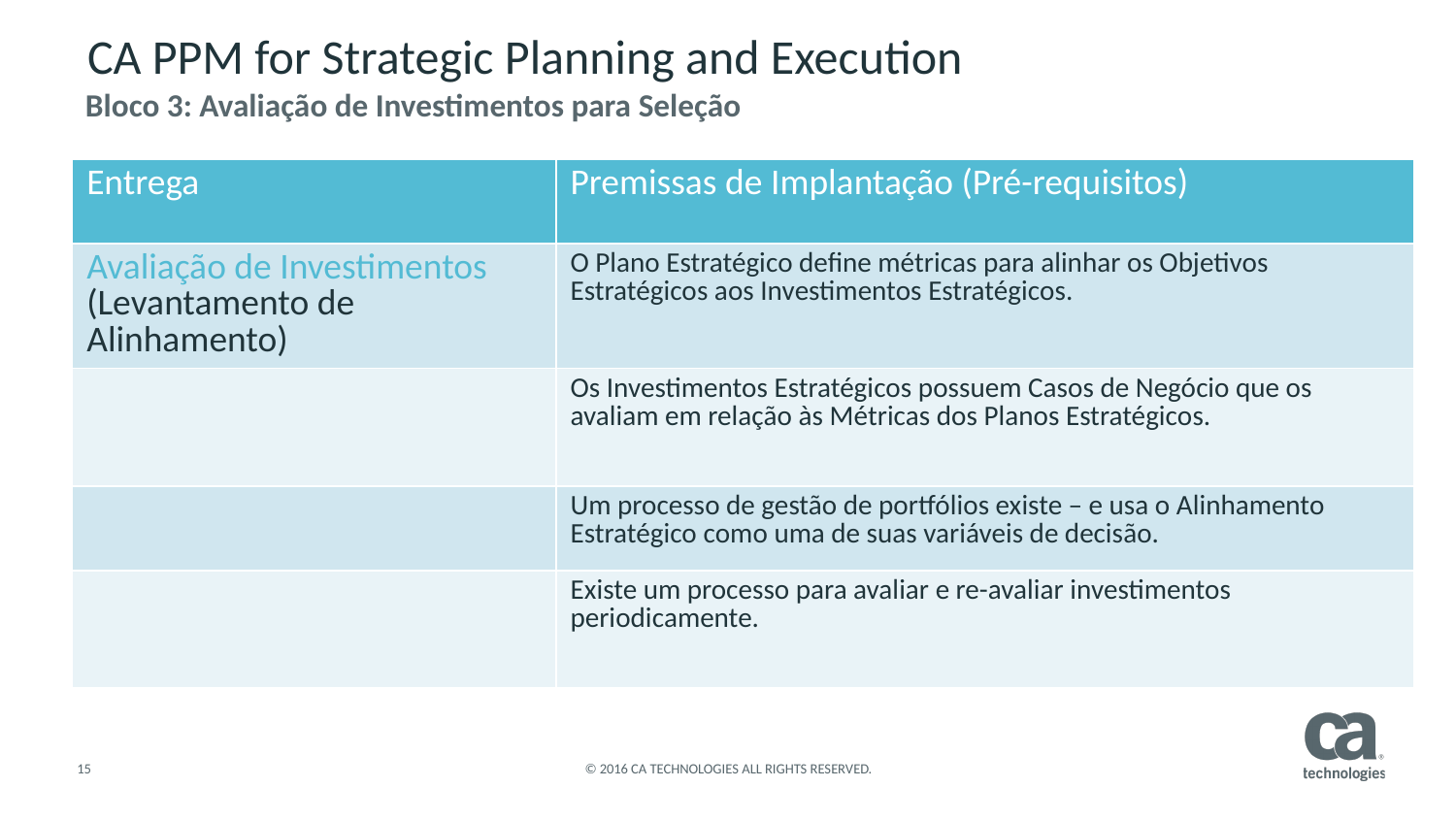

# CA PPM for Strategic Planning and Execution
Bloco 3: Avaliação de Investimentos para Seleção
| Entrega | Premissas de Implantação (Pré-requisitos) |
| --- | --- |
| Avaliação de Investimentos (Levantamento de Alinhamento) | O Plano Estratégico define métricas para alinhar os Objetivos Estratégicos aos Investimentos Estratégicos. |
|  | Os Investimentos Estratégicos possuem Casos de Negócio que os avaliam em relação às Métricas dos Planos Estratégicos. |
|  | Um processo de gestão de portfólios existe – e usa o Alinhamento Estratégico como uma de suas variáveis de decisão. |
|  | Existe um processo para avaliar e re-avaliar investimentos periodicamente. |